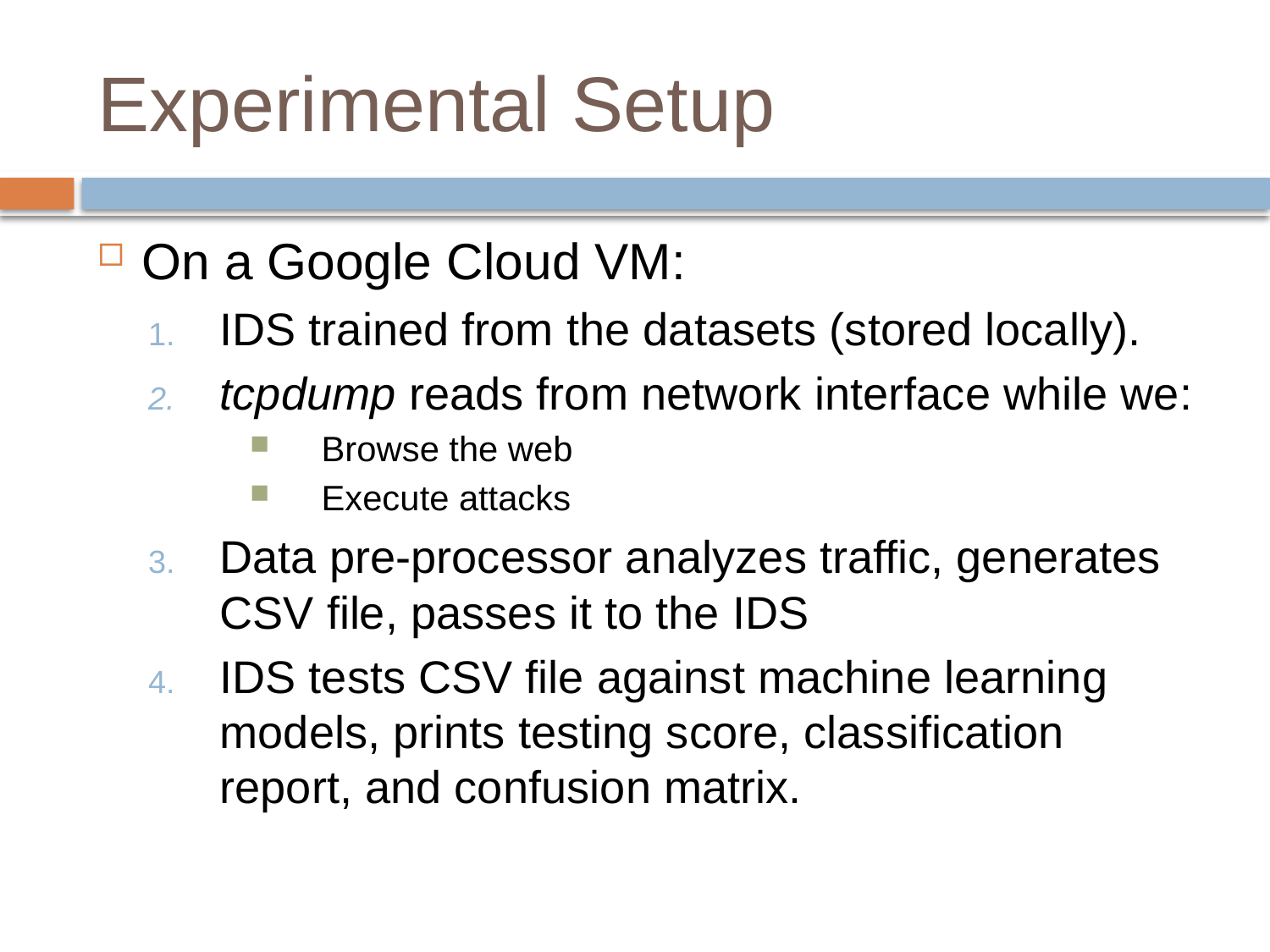

# Experimental Setup
On a Google Cloud VM:
IDS trained from the datasets (stored locally).
tcpdump reads from network interface while we:
Browse the web
Execute attacks
Data pre-processor analyzes traffic, generates CSV file, passes it to the IDS
IDS tests CSV file against machine learning models, prints testing score, classification report, and confusion matrix.